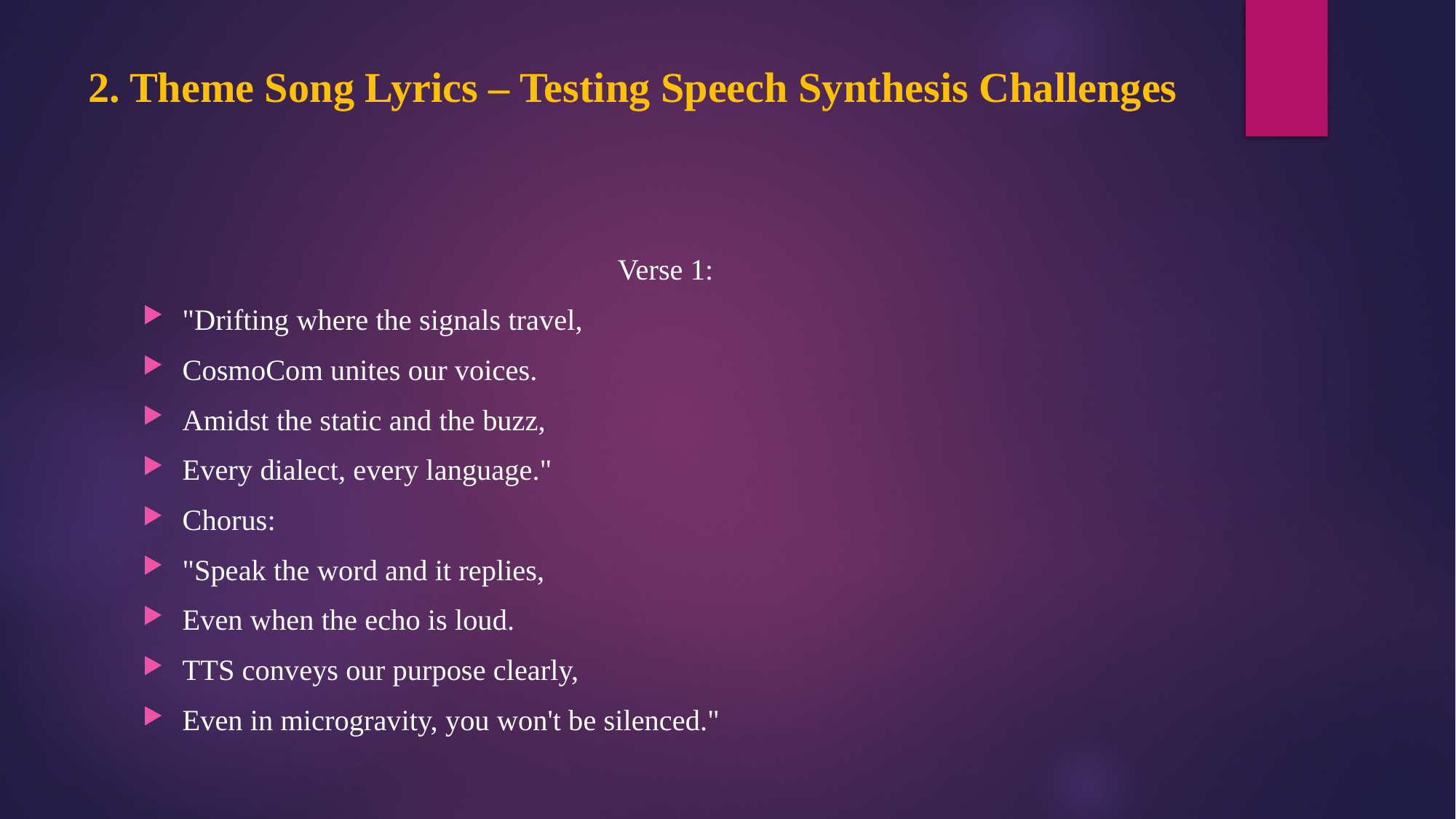

# 2. Theme Song Lyrics – Testing Speech Synthesis Challenges
Verse 1:
"Drifting where the signals travel,
CosmoCom unites our voices.
Amidst the static and the buzz,
Every dialect, every language."
Chorus:
"Speak the word and it replies,
Even when the echo is loud.
TTS conveys our purpose clearly,
Even in microgravity, you won't be silenced."